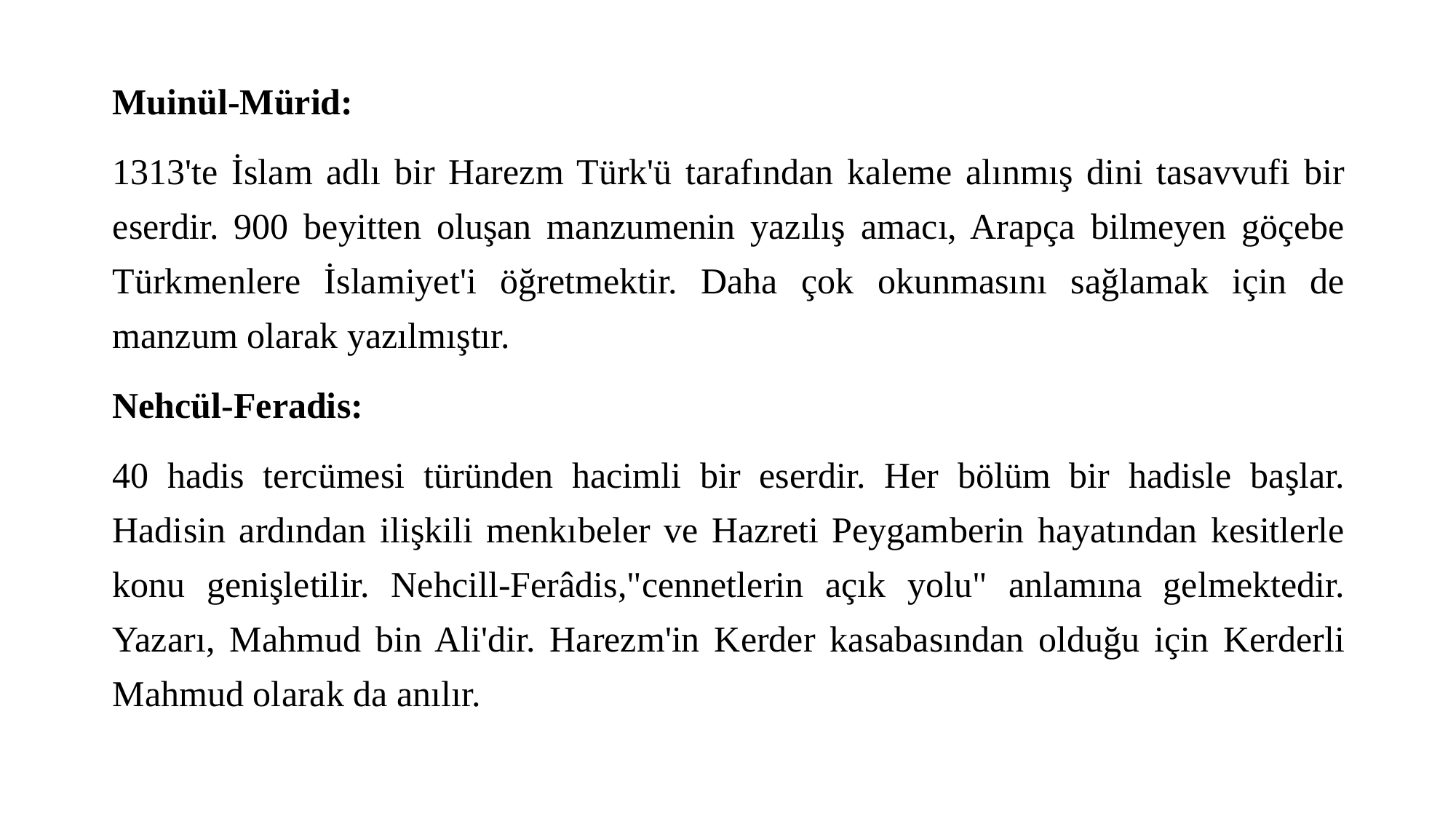

Muinül-Mürid:
1313'te İslam adlı bir Harezm Türk'ü tarafından kaleme alınmış dini tasavvufi bir eserdir. 900 beyitten oluşan manzumenin yazılış amacı, Arapça bilmeyen göçebe Türkmenlere İslamiyet'i öğretmektir. Daha çok okunmasını sağlamak için de manzum olarak yazılmıştır.
Nehcül-Feradis:
40 hadis tercümesi türünden hacimli bir eserdir. Her bölüm bir hadisle başlar. Hadisin ardından ilişkili menkıbeler ve Hazreti Peygamberin hayatından kesitlerle konu genişletilir. Nehcill-Ferâdis,"cennetlerin açık yolu" anlamına gelmektedir. Yazarı, Mahmud bin Ali'dir. Harezm'in Kerder kasabasından olduğu için Kerderli Mahmud olarak da anılır.